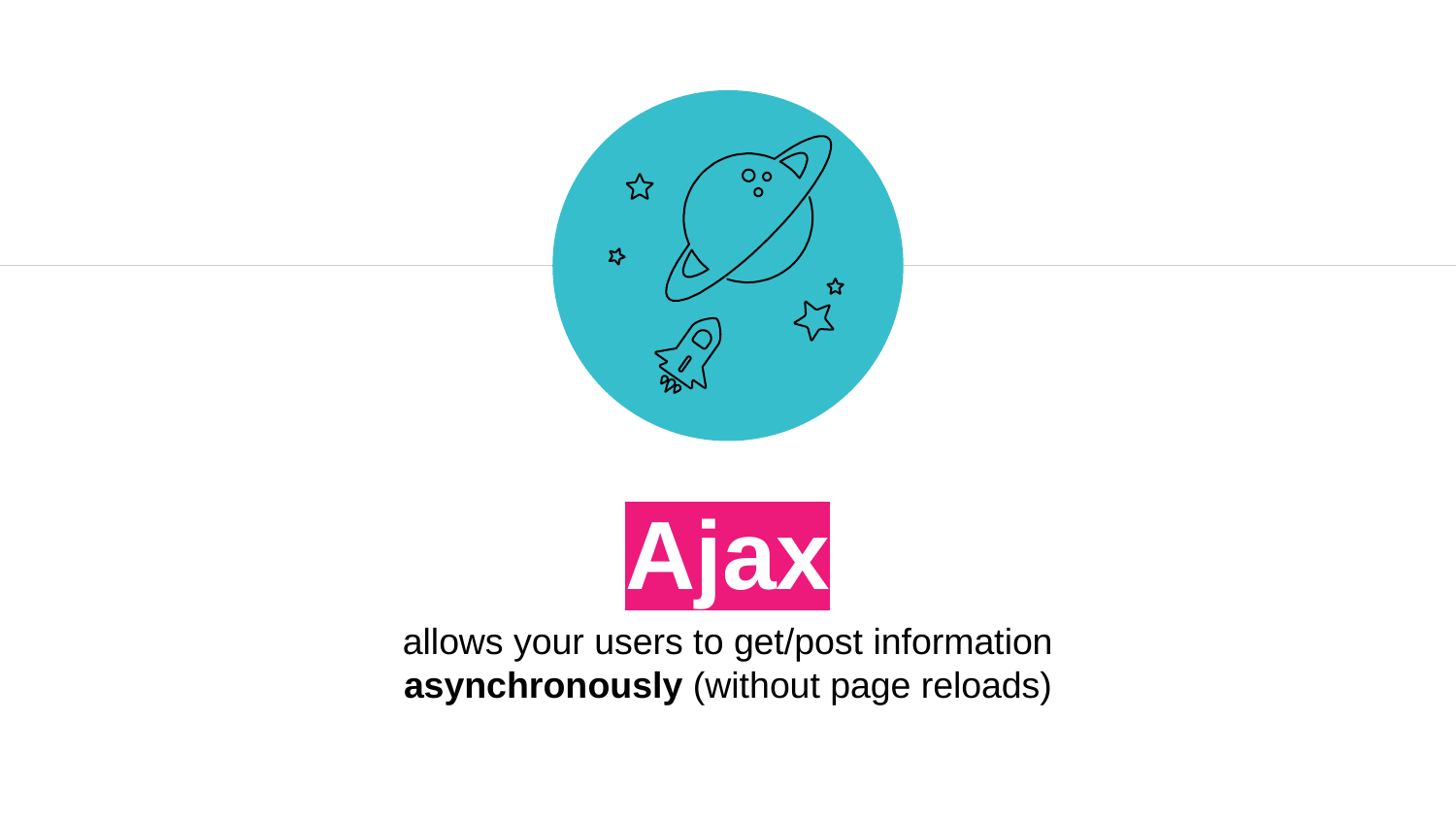

Ajax
allows your users to get/post information
asynchronously (without page reloads)